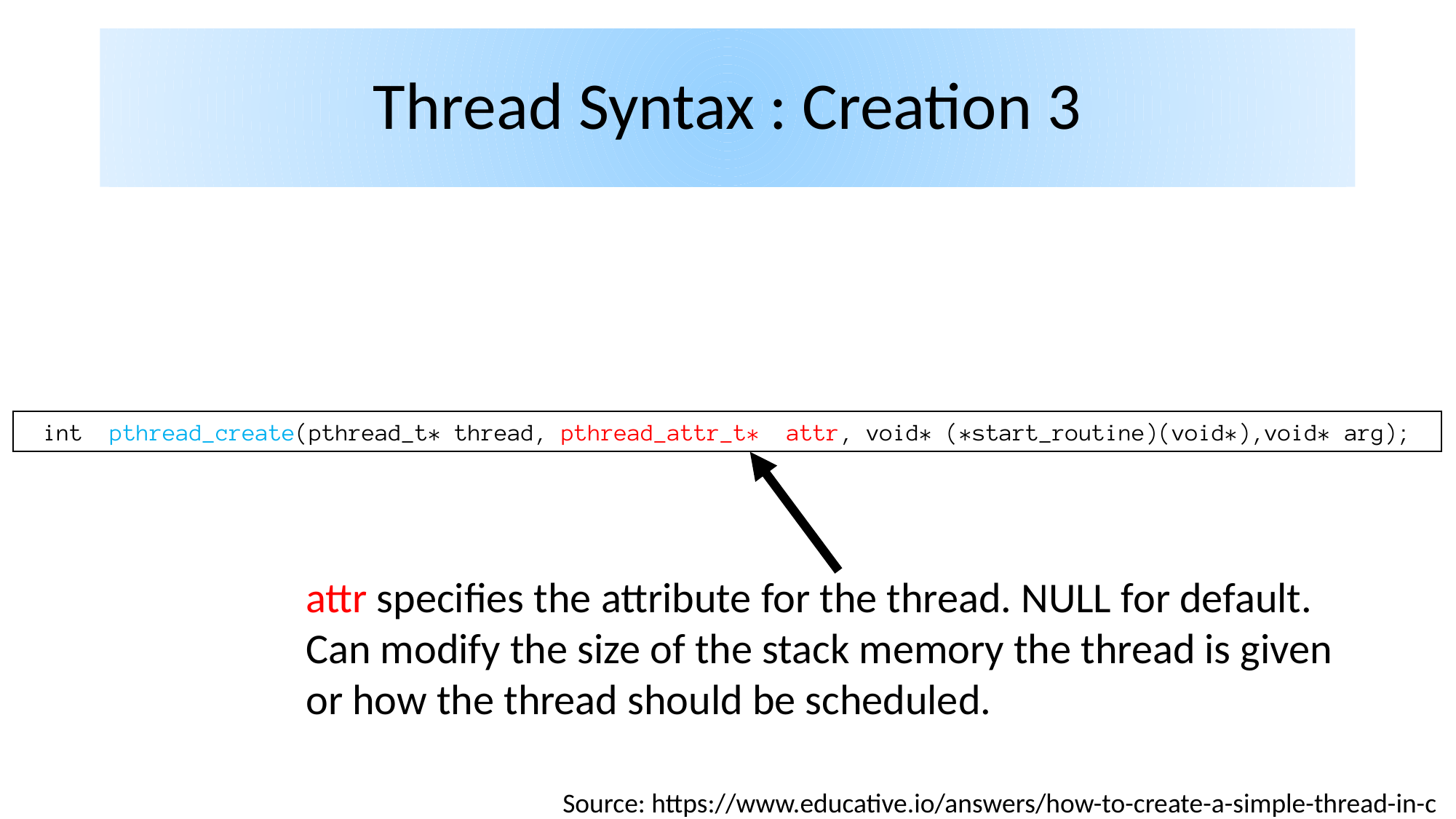

# Thread Syntax : Creation 3
int  pthread_create(pthread_t* thread, pthread_attr_t*  attr, void* (*start_routine)(void*),void* arg);
attr specifies the attribute for the thread. NULL for default.
Can modify the size of the stack memory the thread is given or how the thread should be scheduled.
Source: https://www.educative.io/answers/how-to-create-a-simple-thread-in-c